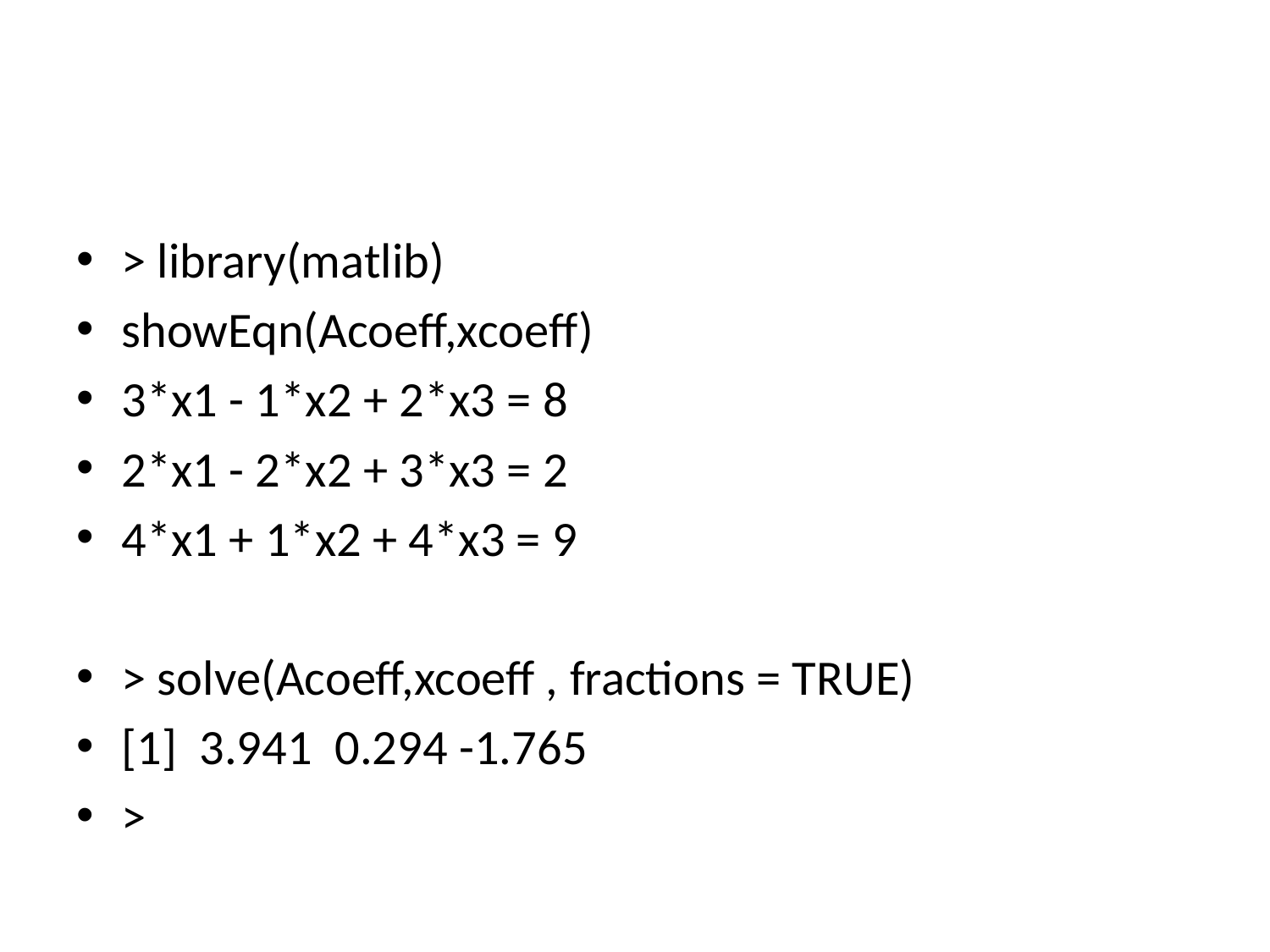

#
> library(matlib)
showEqn(Acoeff,xcoeff)
3*x1 - 1*x2 + 2*x3 = 8
2*x1 - 2*x2 + 3*x3 = 2
4*x1 + 1*x2 + 4*x3 = 9

> solve(Acoeff,xcoeff , fractions = TRUE)
[1]  3.941  0.294 -1.765
>